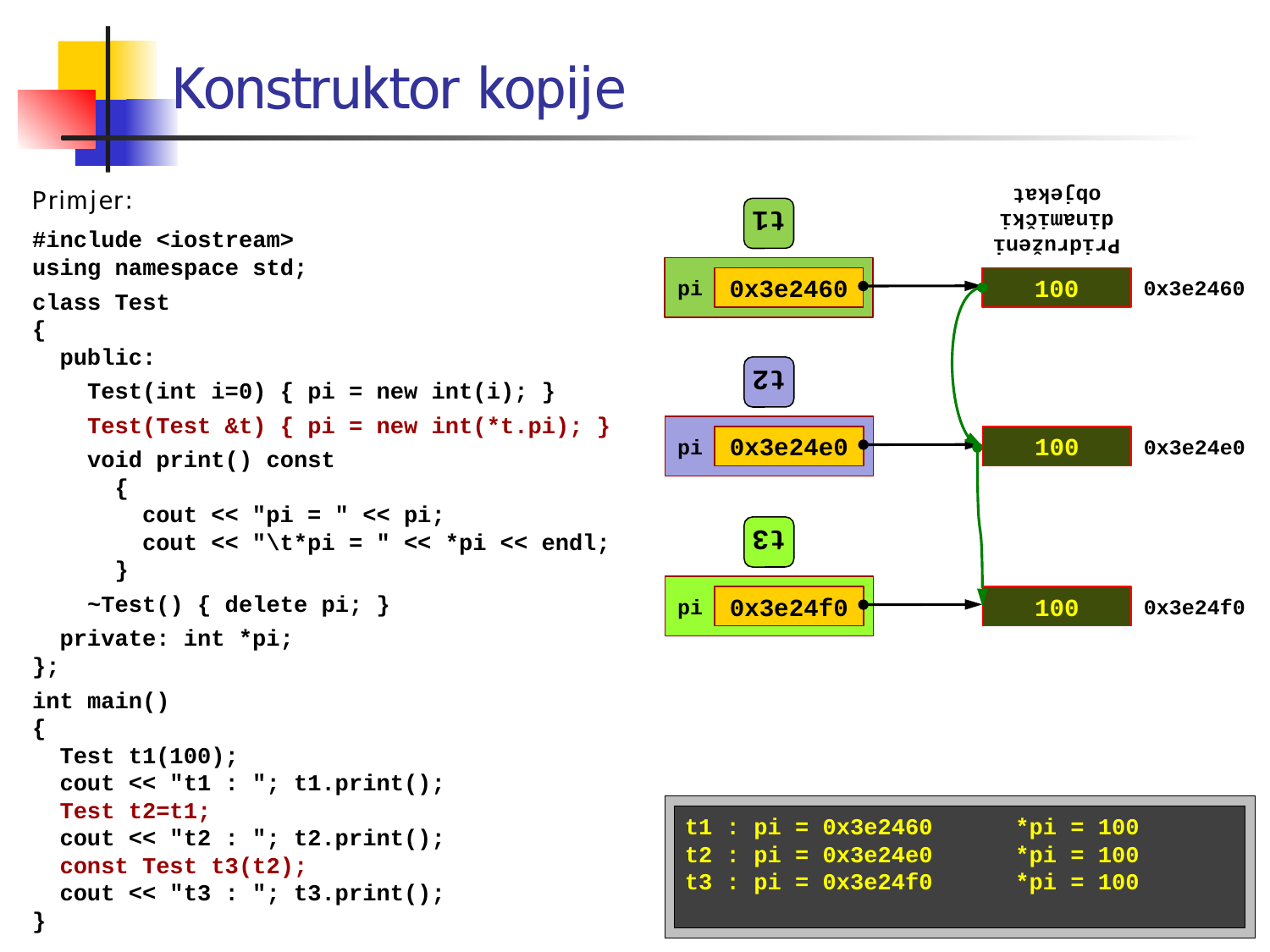

Konstruktor kopije
Pridruženi
dinamički
objekat
Primjer:
#include <iostream>
using namespace std;
class Test
{
  public:
    Test(int i=0) { pi = new int(i); }
    Test(Test &t) { pi = new int(*t.pi); }
    void print() const
      {
        cout << "pi = " << pi;
        cout << "\t*pi = " << *pi << endl;
      }
    ~Test() { delete pi; }
  private: int *pi;
};
int main()
{
  Test t1(100);
  cout << "t1 : "; t1.print();
  Test t2=t1;
  cout << "t2 : "; t2.print();
  const Test t3(t2);
  cout << "t3 : "; t3.print();
}
t1

pi

0x3e2460

100
0x3e2460
t2

pi

0x3e24e0

100
0x3e24e0
t3

pi

0x3e24f0

100
0x3e24f0

t1 : pi = 0x3e2460      *pi = 100
t2 : pi = 0x3e24e0      *pi = 100
t3 : pi = 0x3e24f0      *pi = 100